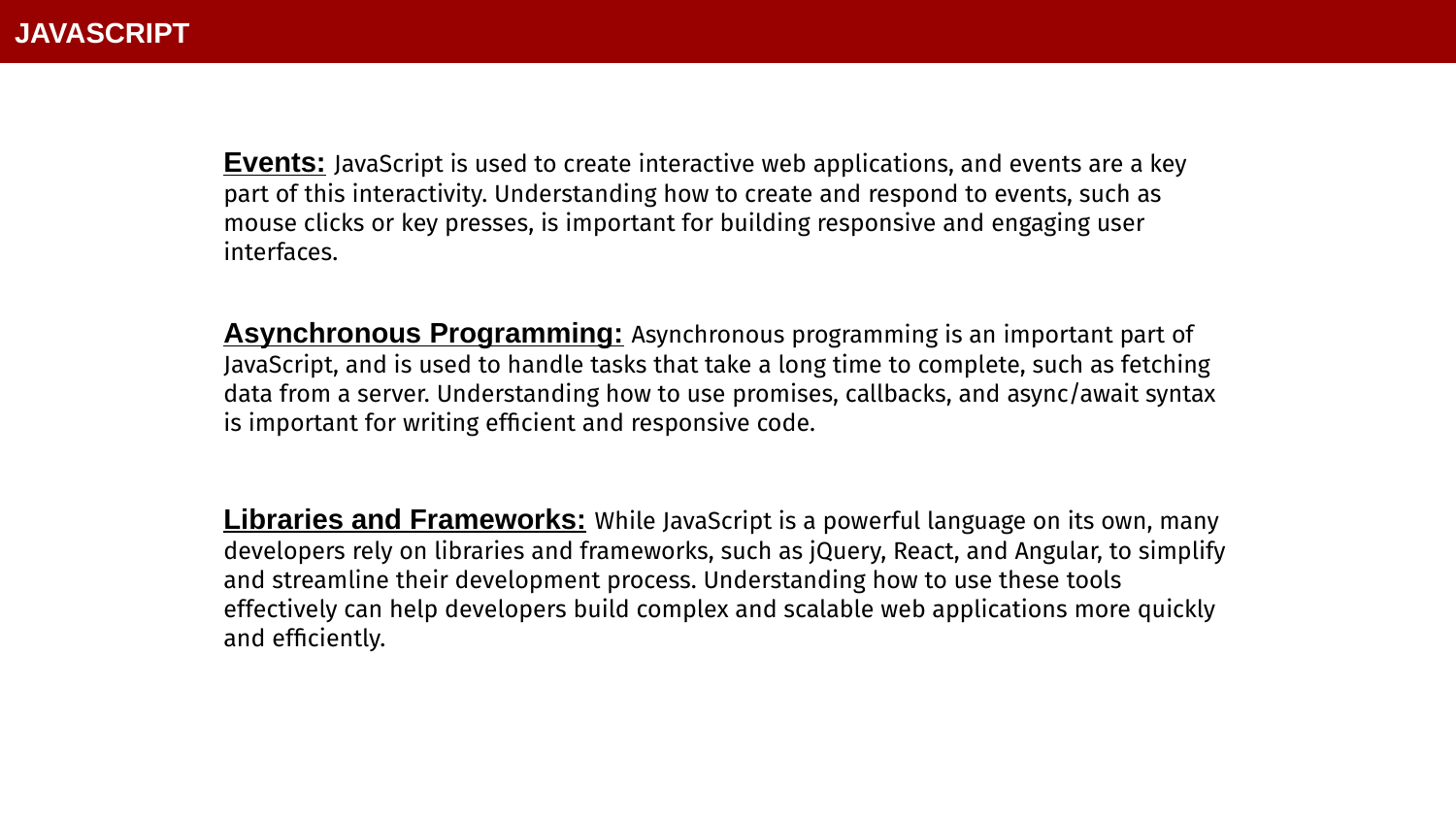

JAVASCRIPT
Events: JavaScript is used to create interactive web applications, and events are a key part of this interactivity. Understanding how to create and respond to events, such as mouse clicks or key presses, is important for building responsive and engaging user interfaces.
Asynchronous Programming: Asynchronous programming is an important part of JavaScript, and is used to handle tasks that take a long time to complete, such as fetching data from a server. Understanding how to use promises, callbacks, and async/await syntax is important for writing efficient and responsive code.
Libraries and Frameworks: While JavaScript is a powerful language on its own, many developers rely on libraries and frameworks, such as jQuery, React, and Angular, to simplify and streamline their development process. Understanding how to use these tools effectively can help developers build complex and scalable web applications more quickly and efficiently.